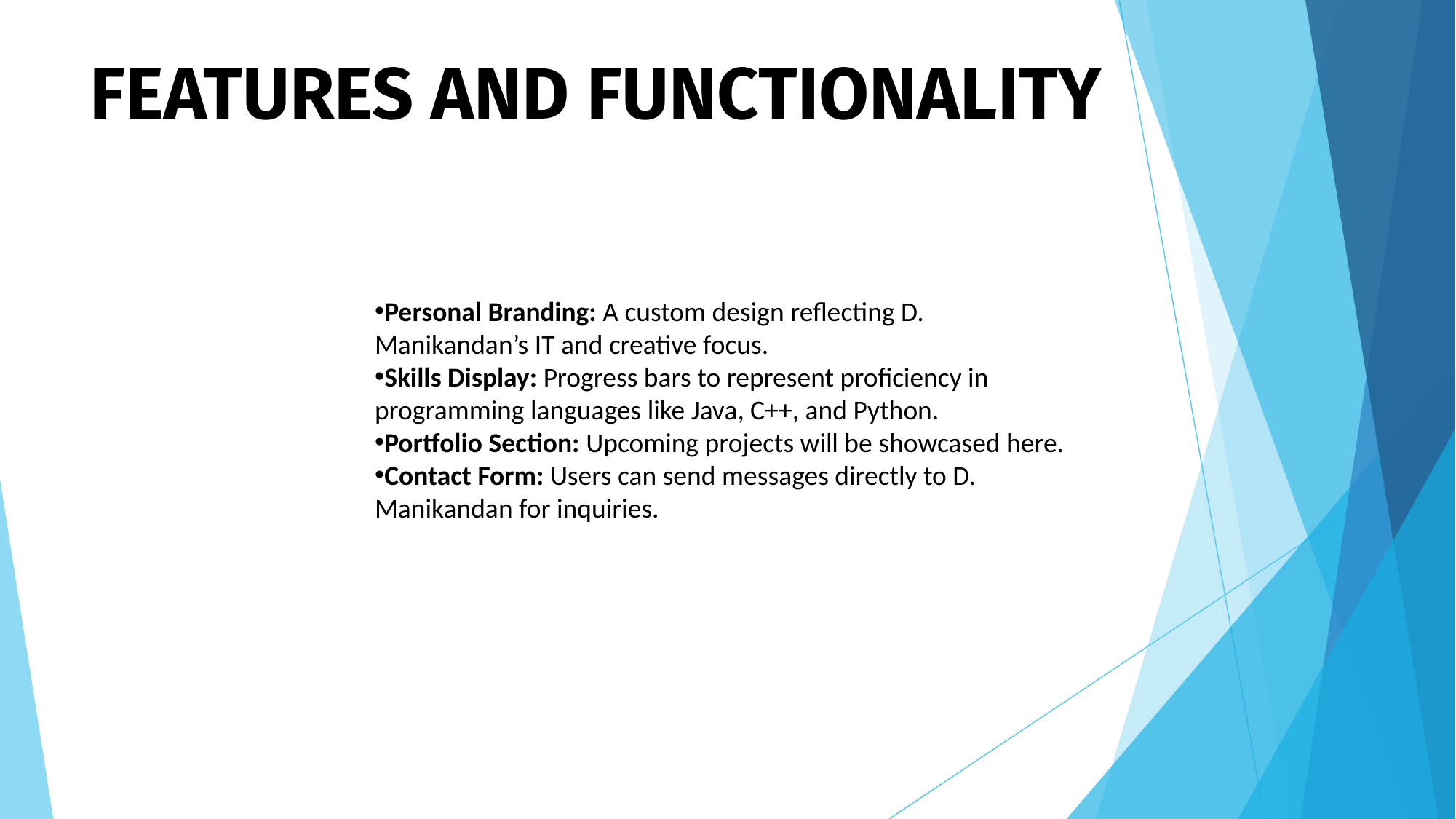

# FEATURES AND FUNCTIONALITY
Personal Branding: A custom design reflecting D. Manikandan’s IT and creative focus.
Skills Display: Progress bars to represent proficiency in programming languages like Java, C++, and Python.
Portfolio Section: Upcoming projects will be showcased here.
Contact Form: Users can send messages directly to D. Manikandan for inquiries.